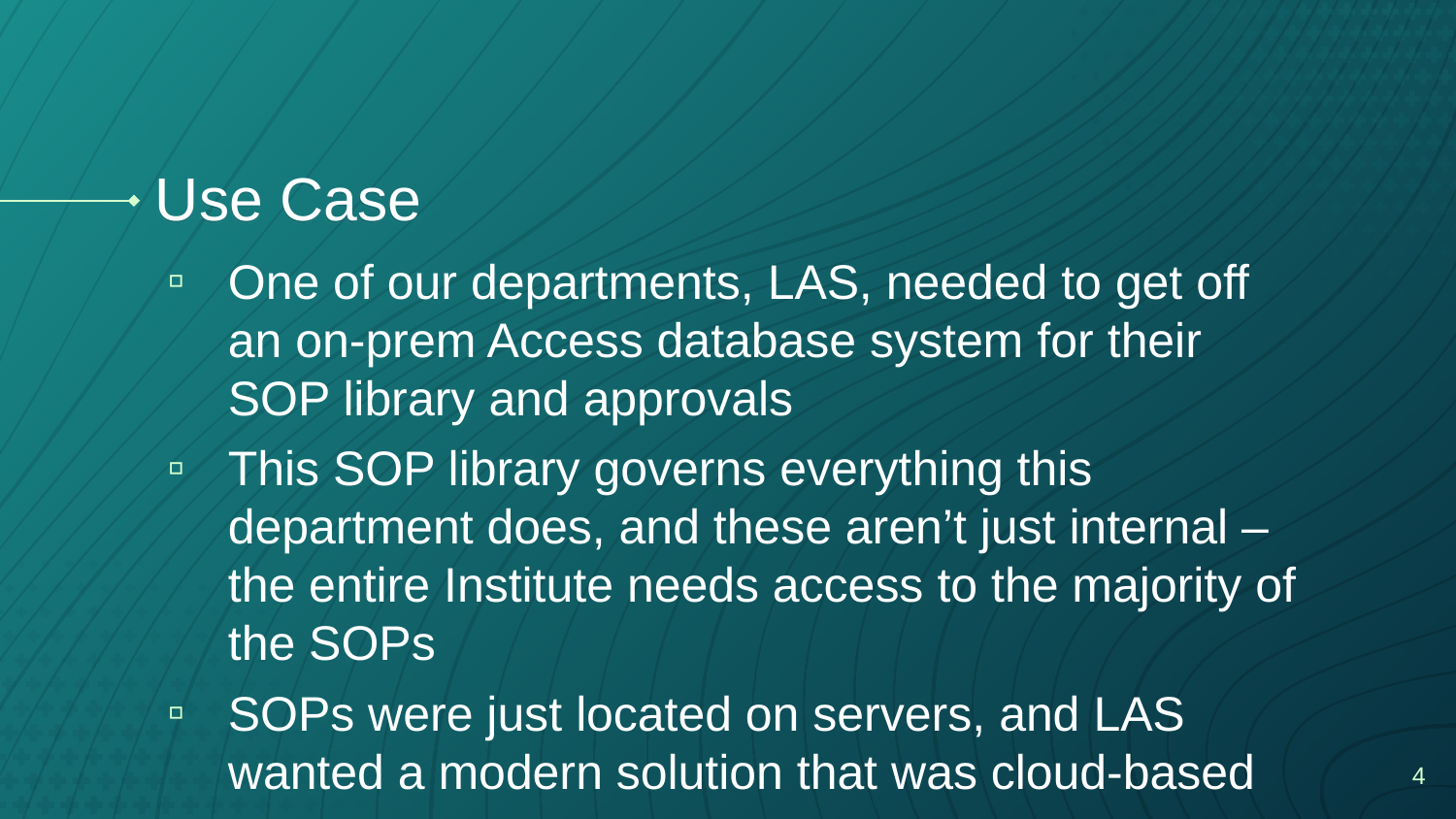

# Use Case
One of our departments, LAS, needed to get off an on-prem Access database system for their SOP library and approvals
This SOP library governs everything this department does, and these aren’t just internal – the entire Institute needs access to the majority of the SOPs
SOPs were just located on servers, and LAS wanted a modern solution that was cloud-based
4